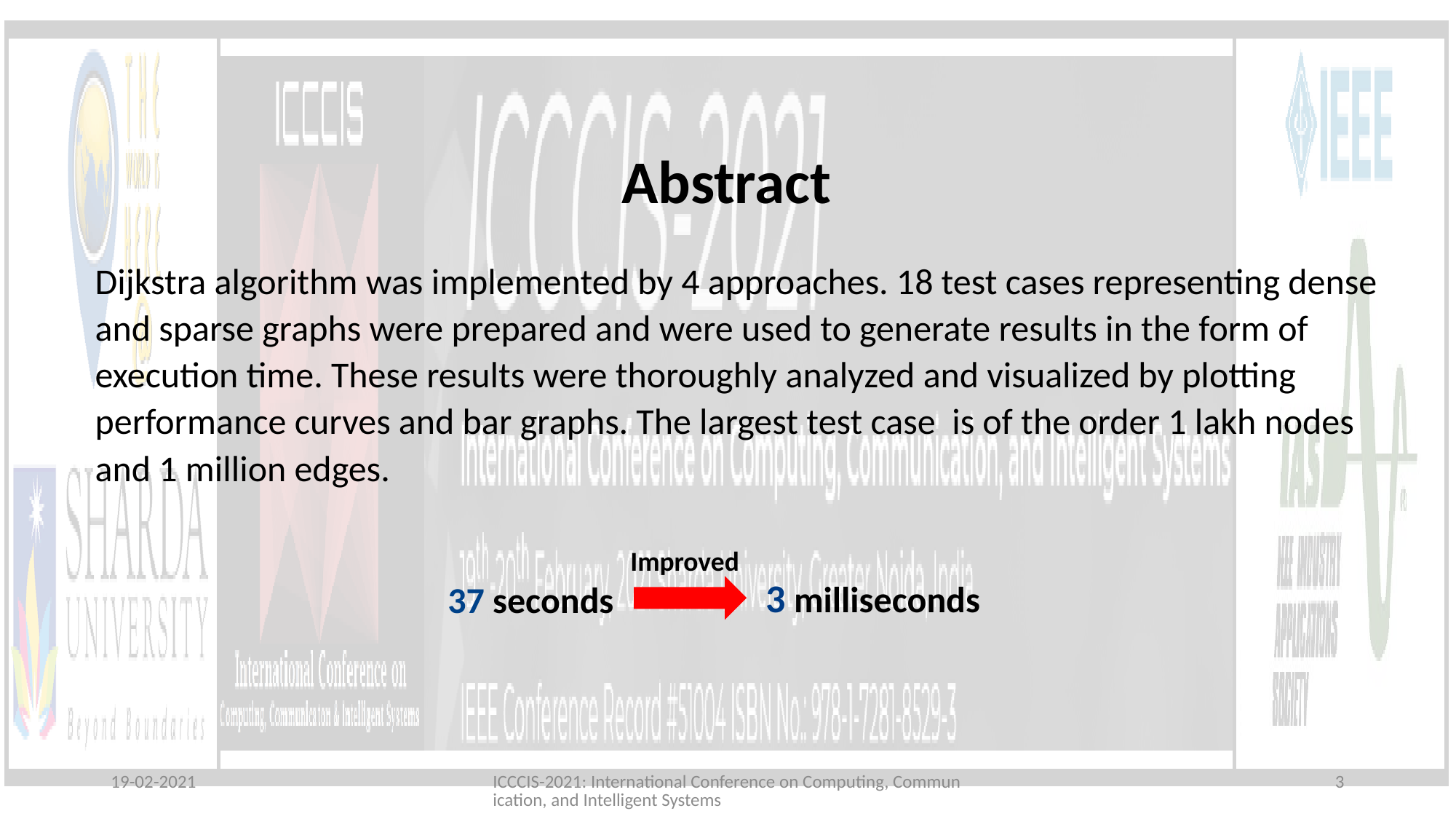

# Abstract
Dijkstra algorithm was implemented by 4 approaches. 18 test cases representing dense  and sparse graphs were prepared and were used to generate results in the form of execution time. These results were thoroughly analyzed and visualized by plotting performance curves and bar graphs. The largest test case  is of the order 1 lakh nodes and 1 million edges.
Improved
 3 milliseconds
37 seconds

19-02-2021
ICCCIS-2021: International Conference on Computing, Communication, and Intelligent Systems
3